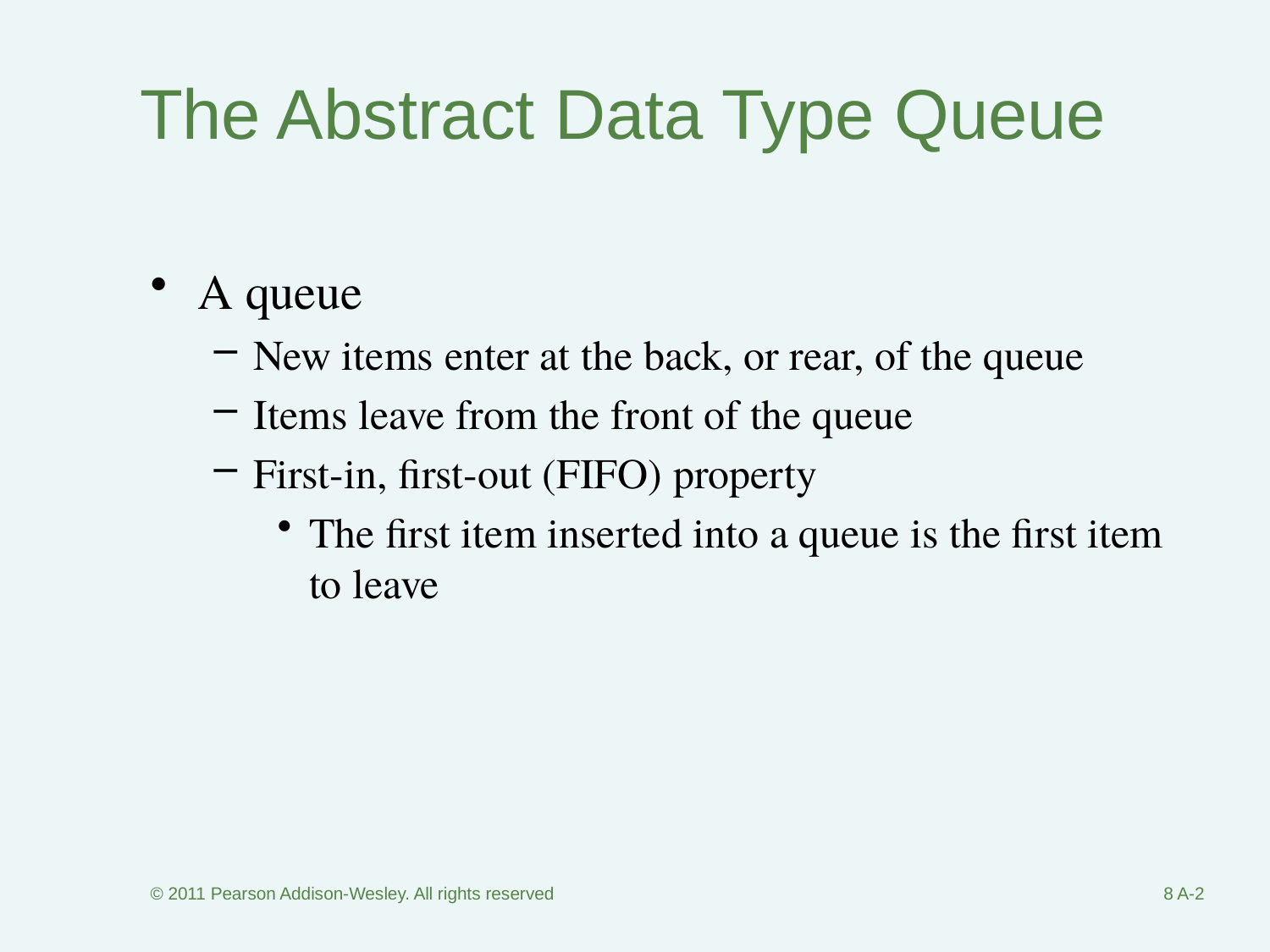

# The Abstract Data Type Queue
A queue
New items enter at the back, or rear, of the queue
Items leave from the front of the queue
First-in, first-out (FIFO) property
The first item inserted into a queue is the first item to leave
© 2011 Pearson Addison-Wesley. All rights reserved
8 A-2